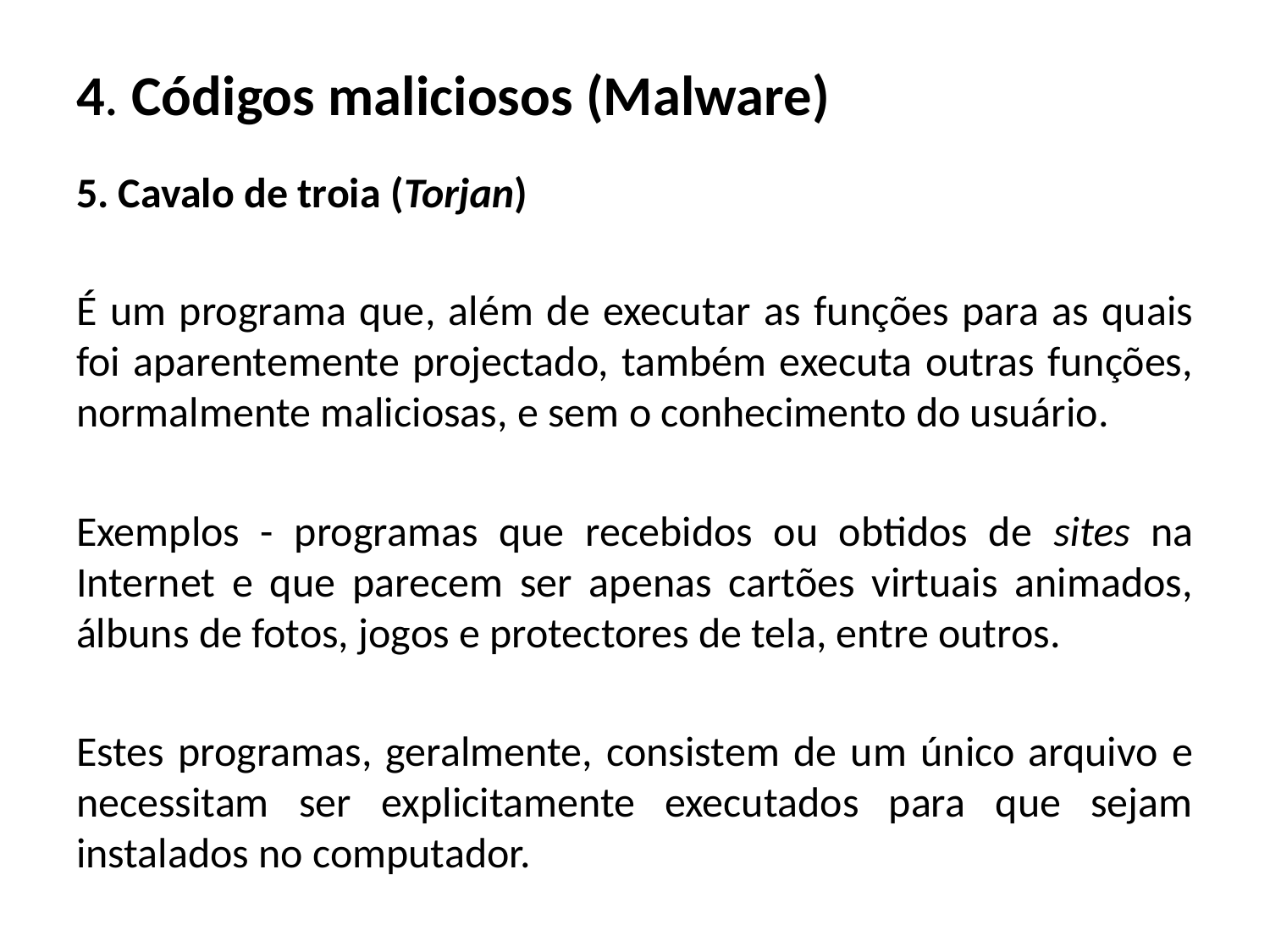

# 4. Códigos maliciosos (Malware)
5. Cavalo de troia (Torjan)

É um programa que, além de executar as funções para as quais foi aparentemente projectado, também executa outras funções, normalmente maliciosas, e sem o conhecimento do usuário.

Exemplos - programas que recebidos ou obtidos de sites na Internet e que parecem ser apenas cartões virtuais animados, álbuns de fotos, jogos e protectores de tela, entre outros.

Estes programas, geralmente, consistem de um único arquivo e necessitam ser explicitamente executados para que sejam instalados no computador.